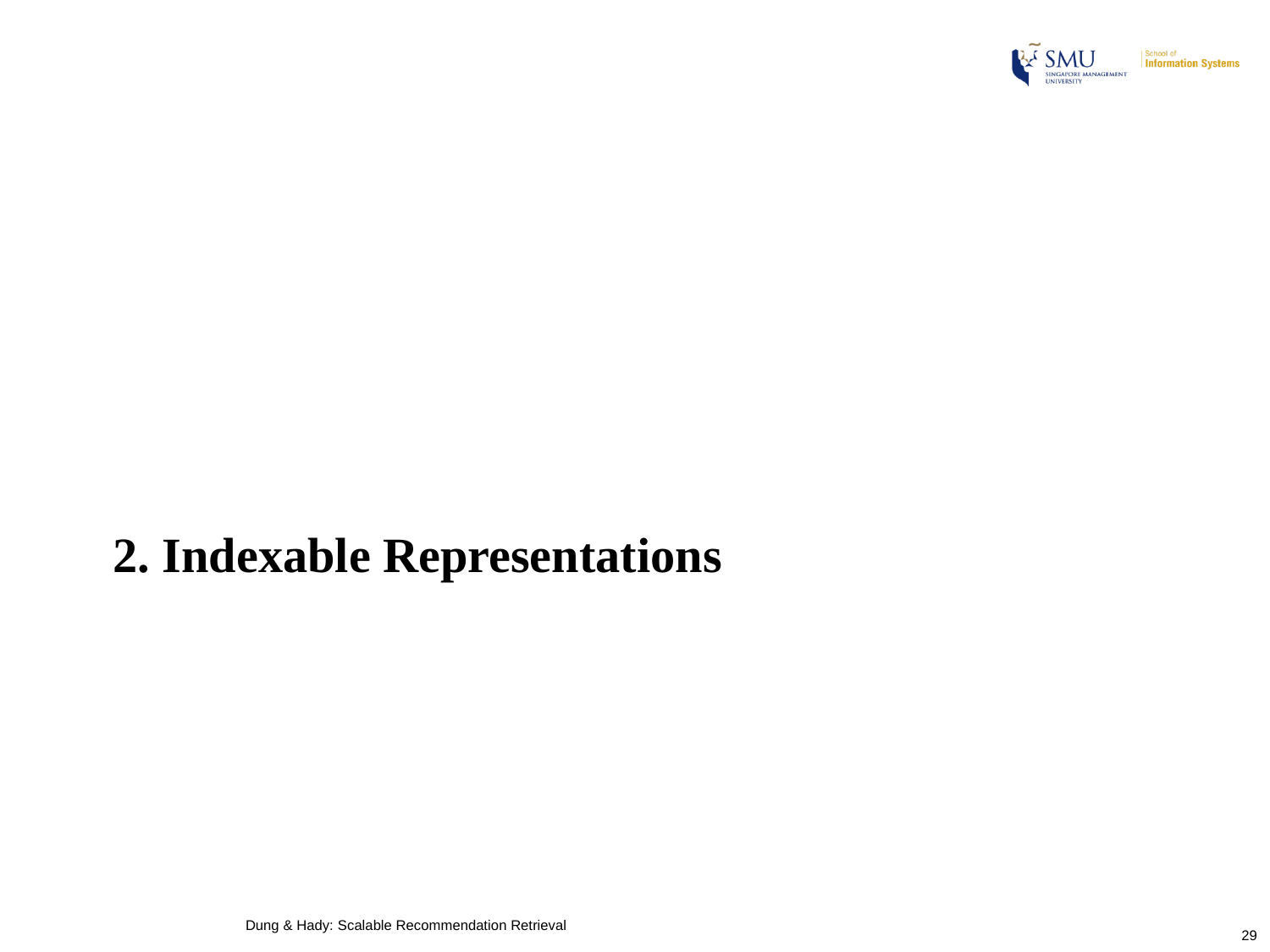

2. Indexable Representations
Dung & Hady: Scalable Recommendation Retrieval
29